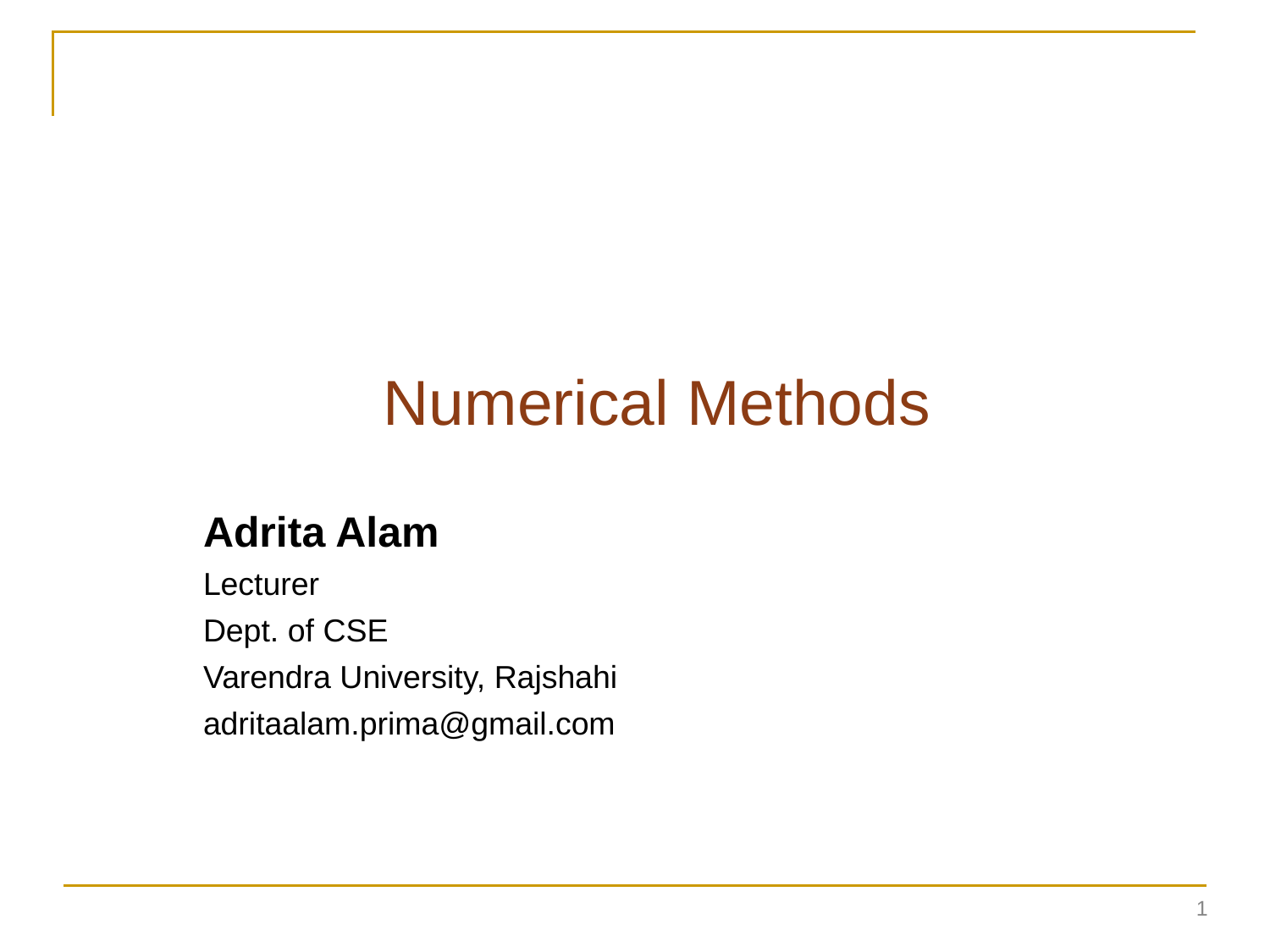

# Numerical Methods
Adrita Alam
Lecturer
Dept. of CSE
Varendra University, Rajshahi
adritaalam.prima@gmail.com
1